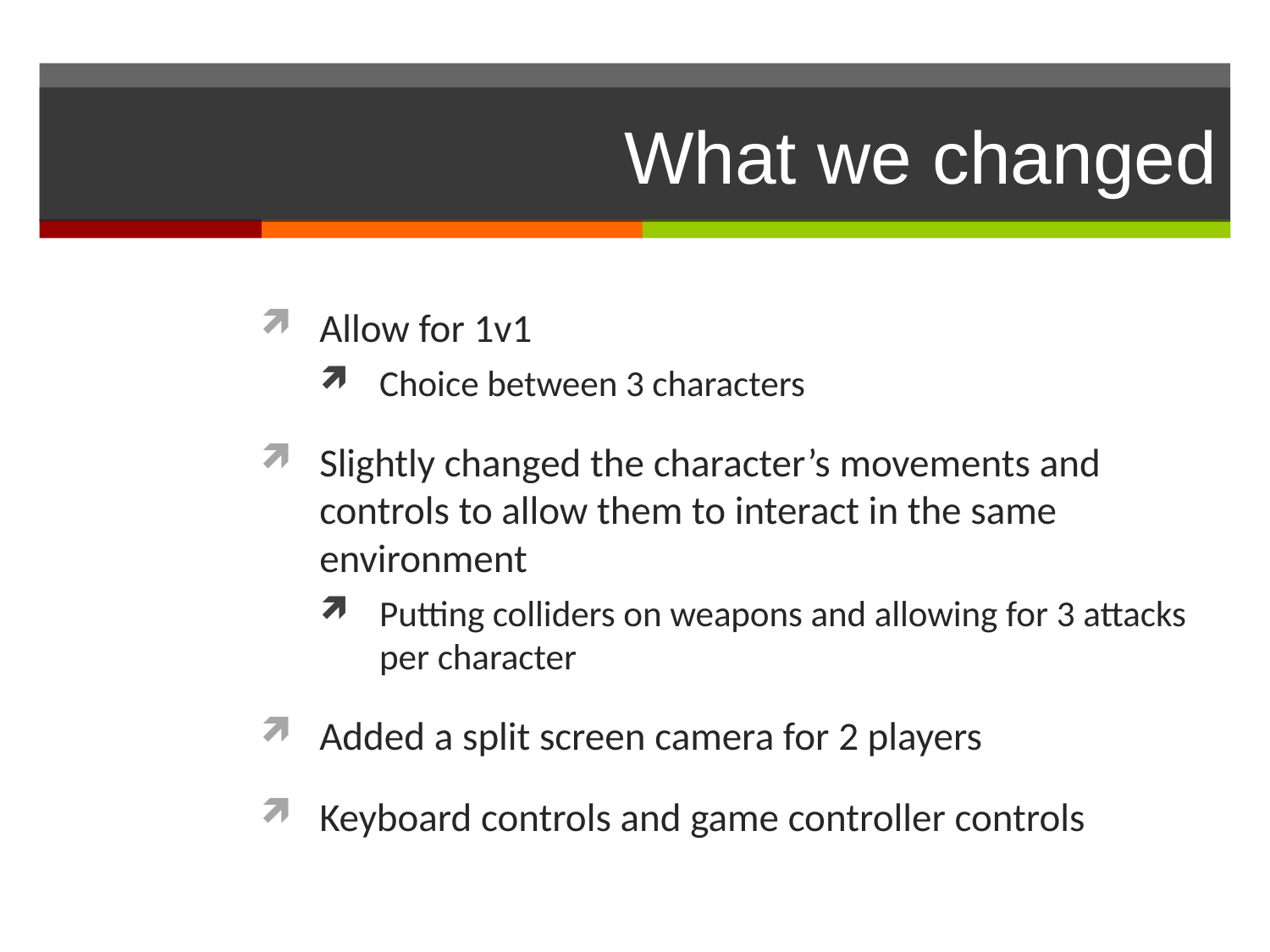

# What we changed
Allow for 1v1
Choice between 3 characters
Slightly changed the character’s movements and controls to allow them to interact in the same environment
Putting colliders on weapons and allowing for 3 attacks per character
Added a split screen camera for 2 players
Keyboard controls and game controller controls